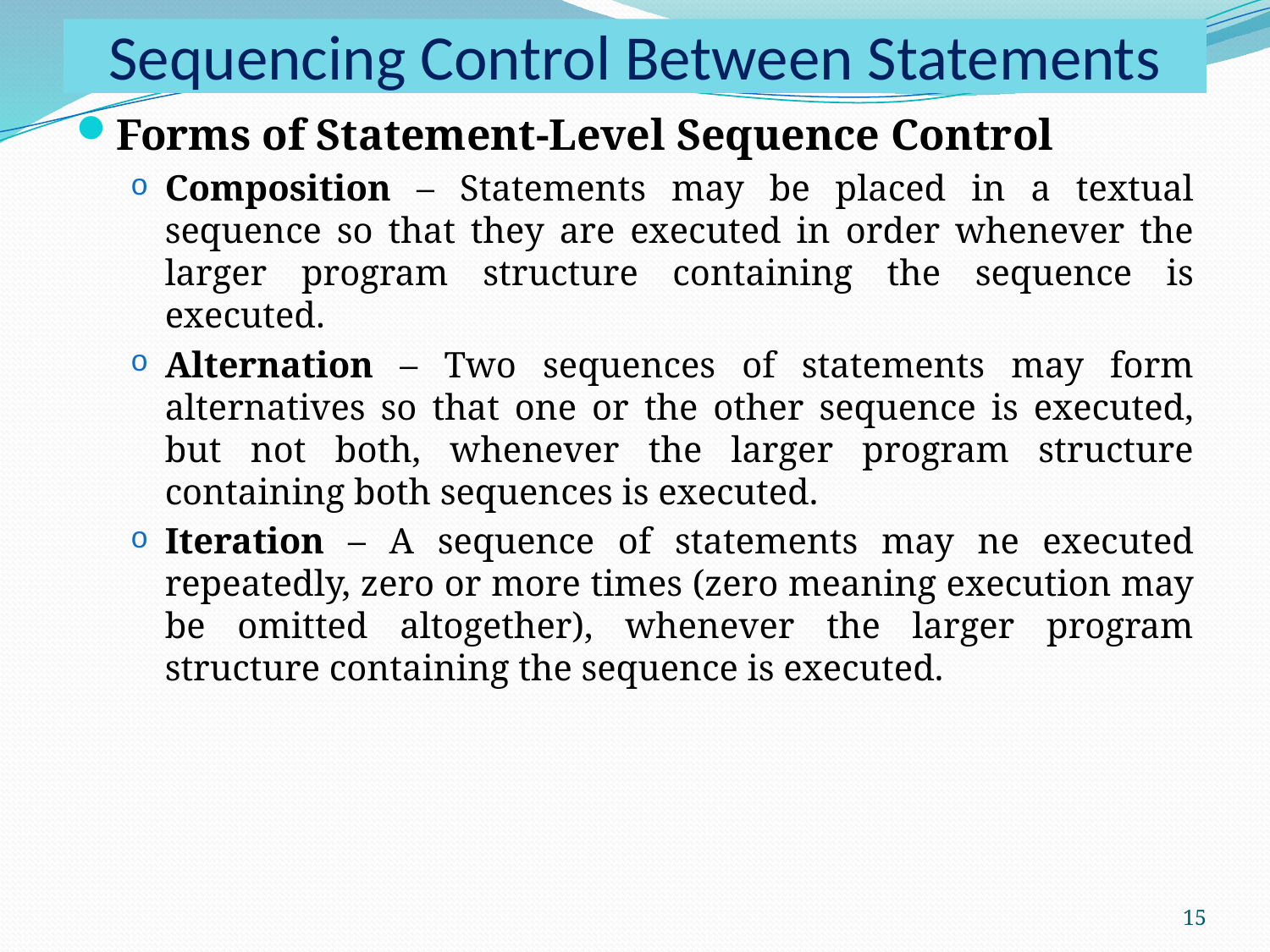

# Sequencing Control Between Statements
Forms of Statement-Level Sequence Control
Composition – Statements may be placed in a textual sequence so that they are executed in order whenever the larger program structure containing the sequence is executed.
Alternation – Two sequences of statements may form alternatives so that one or the other sequence is executed, but not both, whenever the larger program structure containing both sequences is executed.
Iteration – A sequence of statements may ne executed repeatedly, zero or more times (zero meaning execution may be omitted altogether), whenever the larger program structure containing the sequence is executed.
15